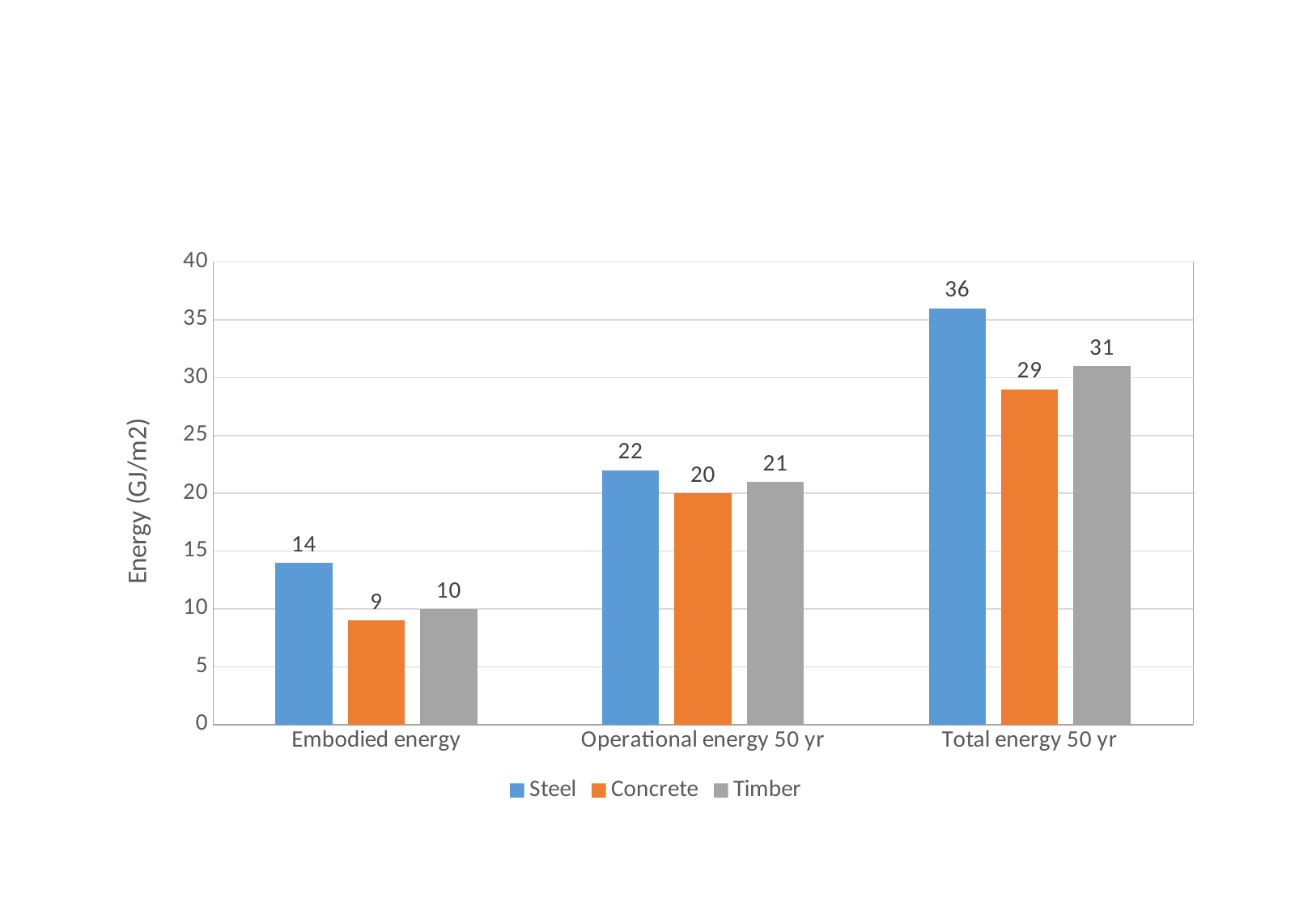

### Chart

| Category | Steel | Concrete | Timber |
|---|---|---|---|
| Embodied energy | 14.0 | 9.0 | 10.0 |
| Operational energy 50 yr | 22.0 | 20.0 | 21.0 |
| Total energy 50 yr | 36.0 | 29.0 | 31.0 |